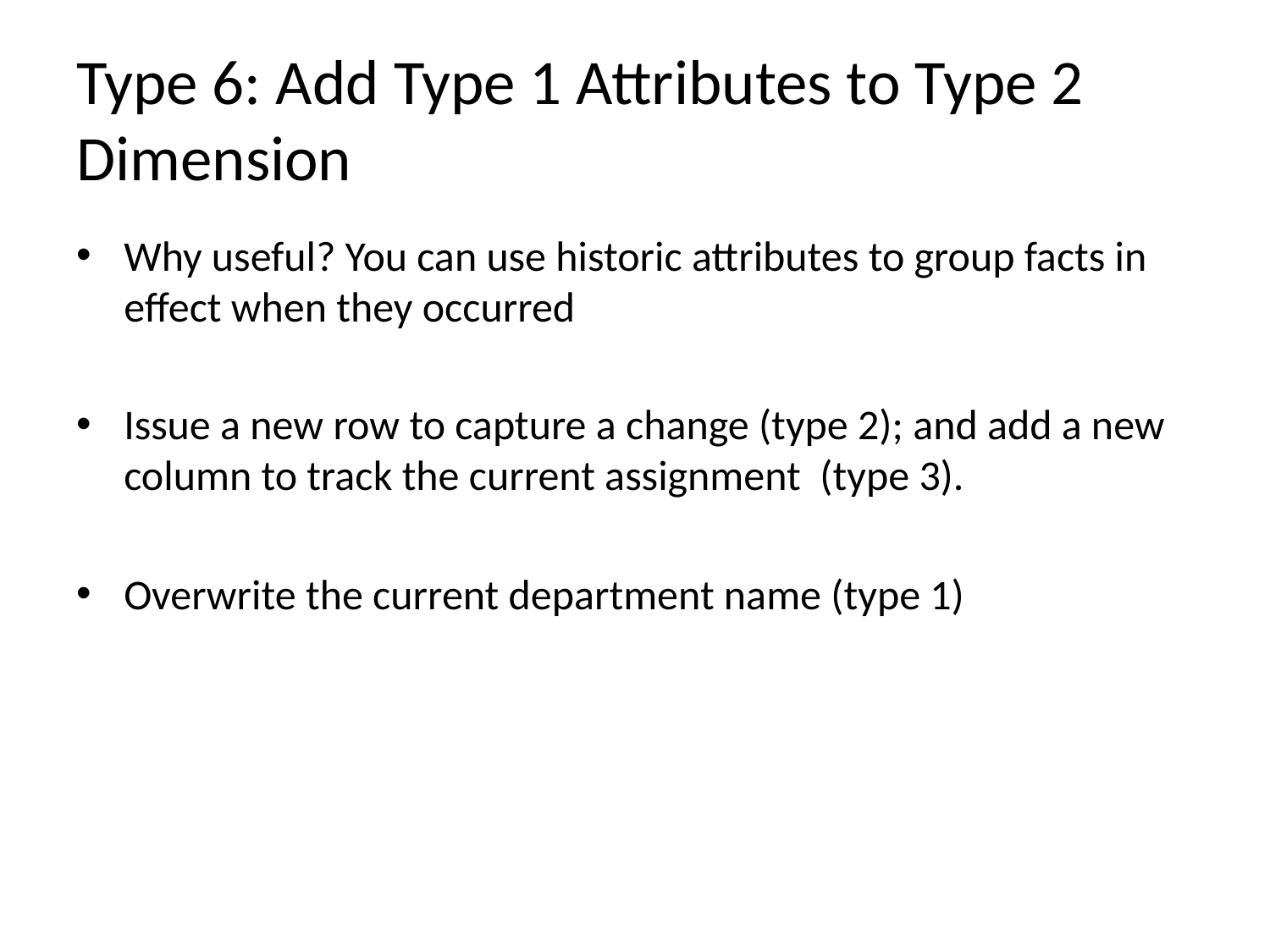

# Type 6: Add Type 1 Attributes to Type 2 Dimension
Why useful? You can use historic attributes to group facts in effect when they occurred

Issue a new row to capture a change (type 2); and add a new column to track the current assignment  (type 3).

Overwrite the current department name (type 1)